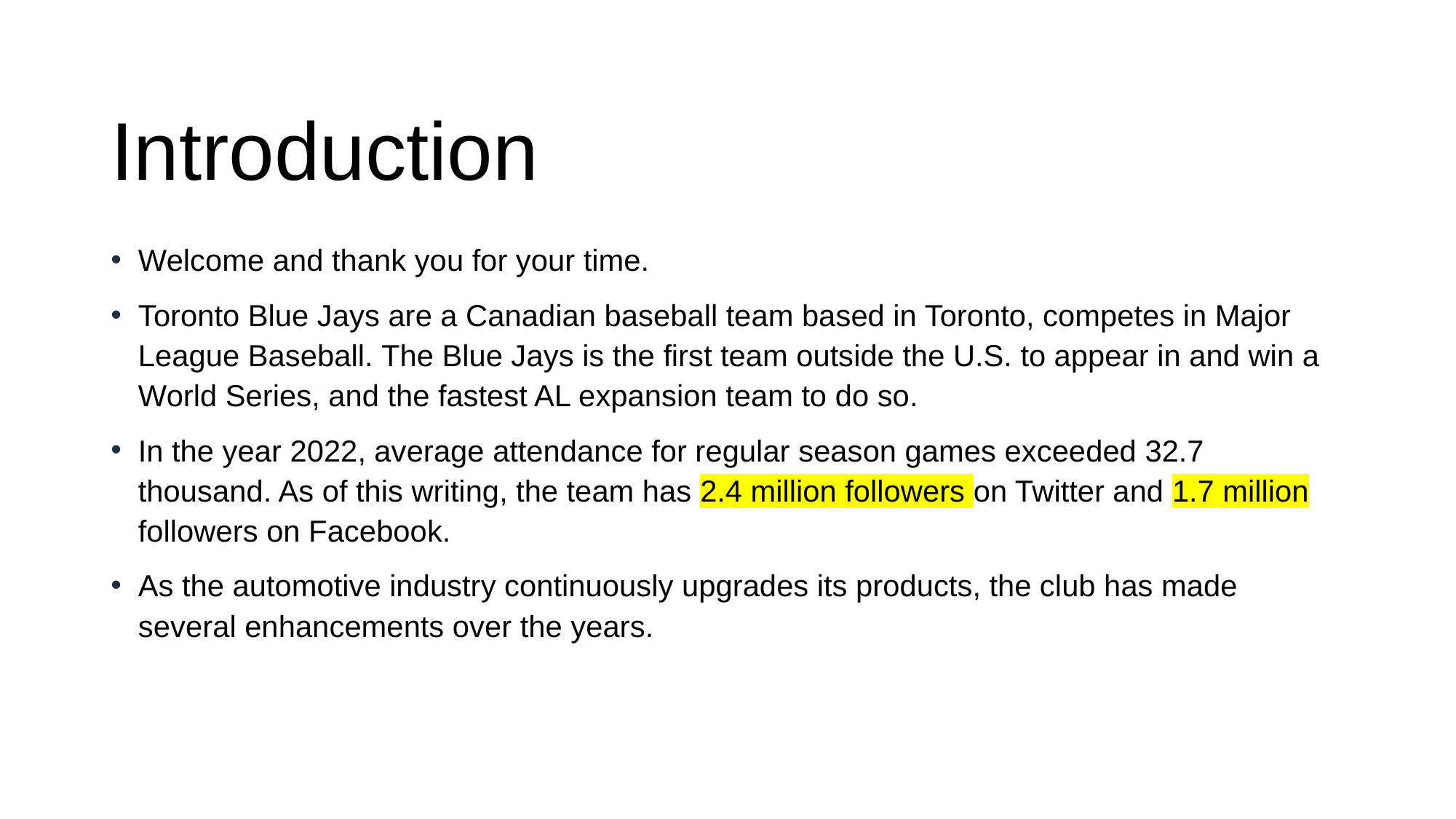

# Introduction
Welcome and thank you for your time.
Toronto Blue Jays are a Canadian baseball team based in Toronto, competes in Major League Baseball. The Blue Jays is the first team outside the U.S. to appear in and win a World Series, and the fastest AL expansion team to do so.
In the year 2022, average attendance for regular season games exceeded 32.7 thousand. As of this writing, the team has 2.4 million followers on Twitter and 1.7 million followers on Facebook.
As the automotive industry continuously upgrades its products, the club has made several enhancements over the years.